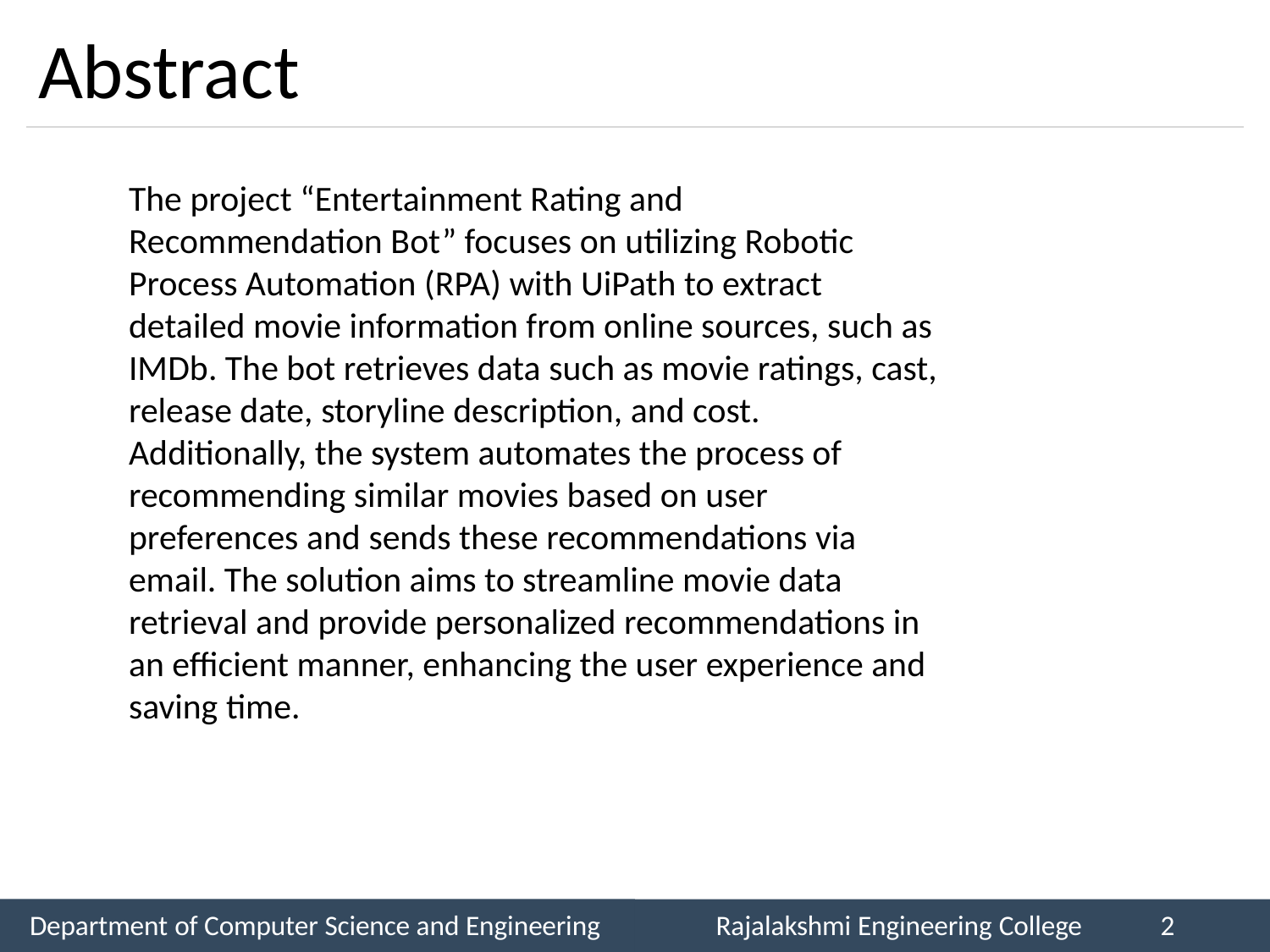

# Abstract
The project “Entertainment Rating and Recommendation Bot” focuses on utilizing Robotic Process Automation (RPA) with UiPath to extract detailed movie information from online sources, such as IMDb. The bot retrieves data such as movie ratings, cast, release date, storyline description, and cost. Additionally, the system automates the process of recommending similar movies based on user preferences and sends these recommendations via email. The solution aims to streamline movie data retrieval and provide personalized recommendations in an efficient manner, enhancing the user experience and saving time.
Department of Computer Science and Engineering
Rajalakshmi Engineering College
2